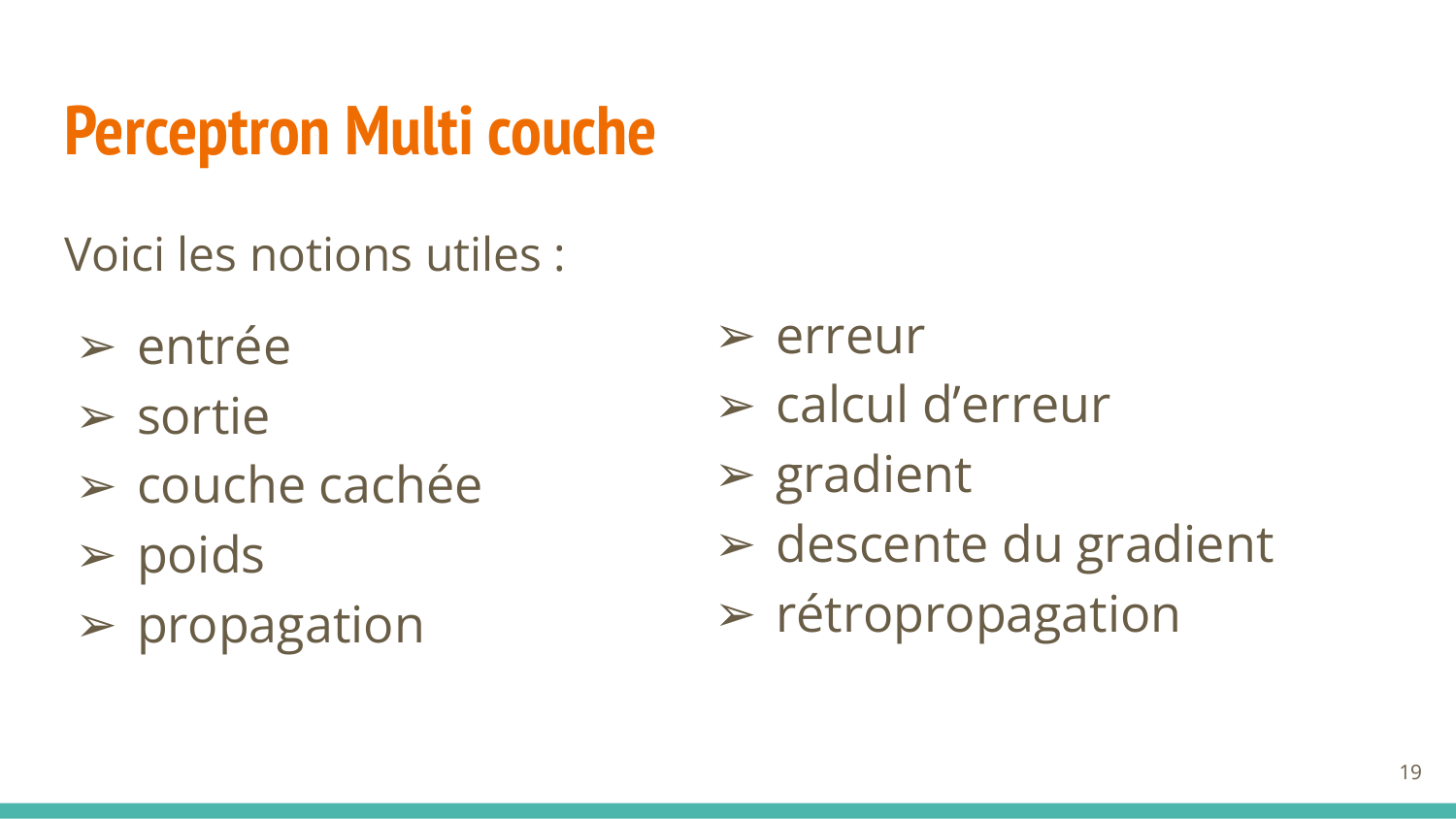

# Perceptron Multi couche
Voici les notions utiles :
entrée
sortie
couche cachée
poids
propagation
erreur
calcul d’erreur
gradient
descente du gradient
rétropropagation
19